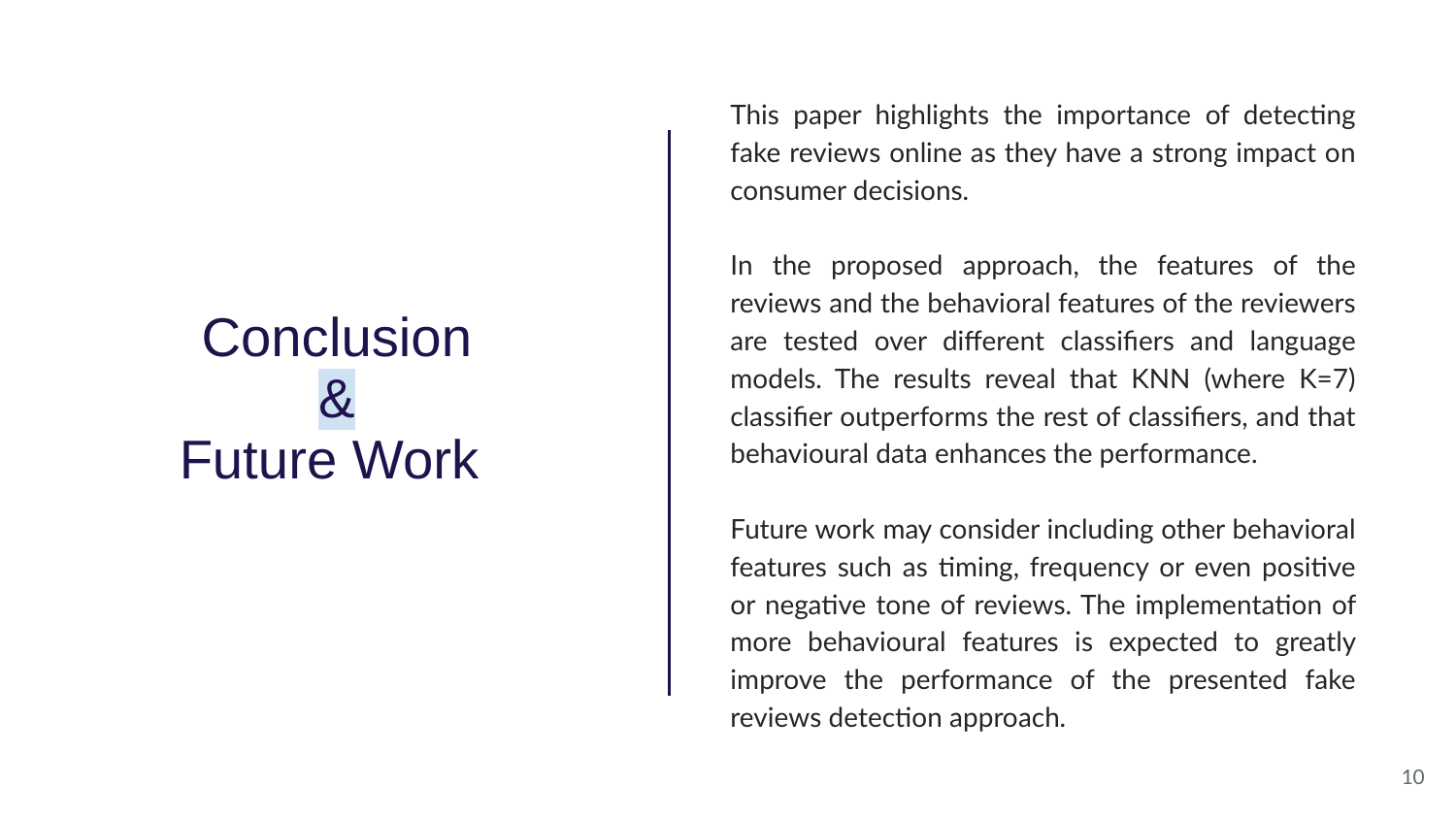

This paper highlights the importance of detecting fake reviews online as they have a strong impact on consumer decisions.

In the proposed approach, the features of the reviews and the behavioral features of the reviewers are tested over different classifiers and language models. The results reveal that KNN (where K=7) classifier outperforms the rest of classifiers, and that behavioural data enhances the performance.

Future work may consider including other behavioral features such as timing, frequency or even positive or negative tone of reviews. The implementation of more behavioural features is expected to greatly improve the performance of the presented fake reviews detection approach.

Conclusion
&
Future Work
10